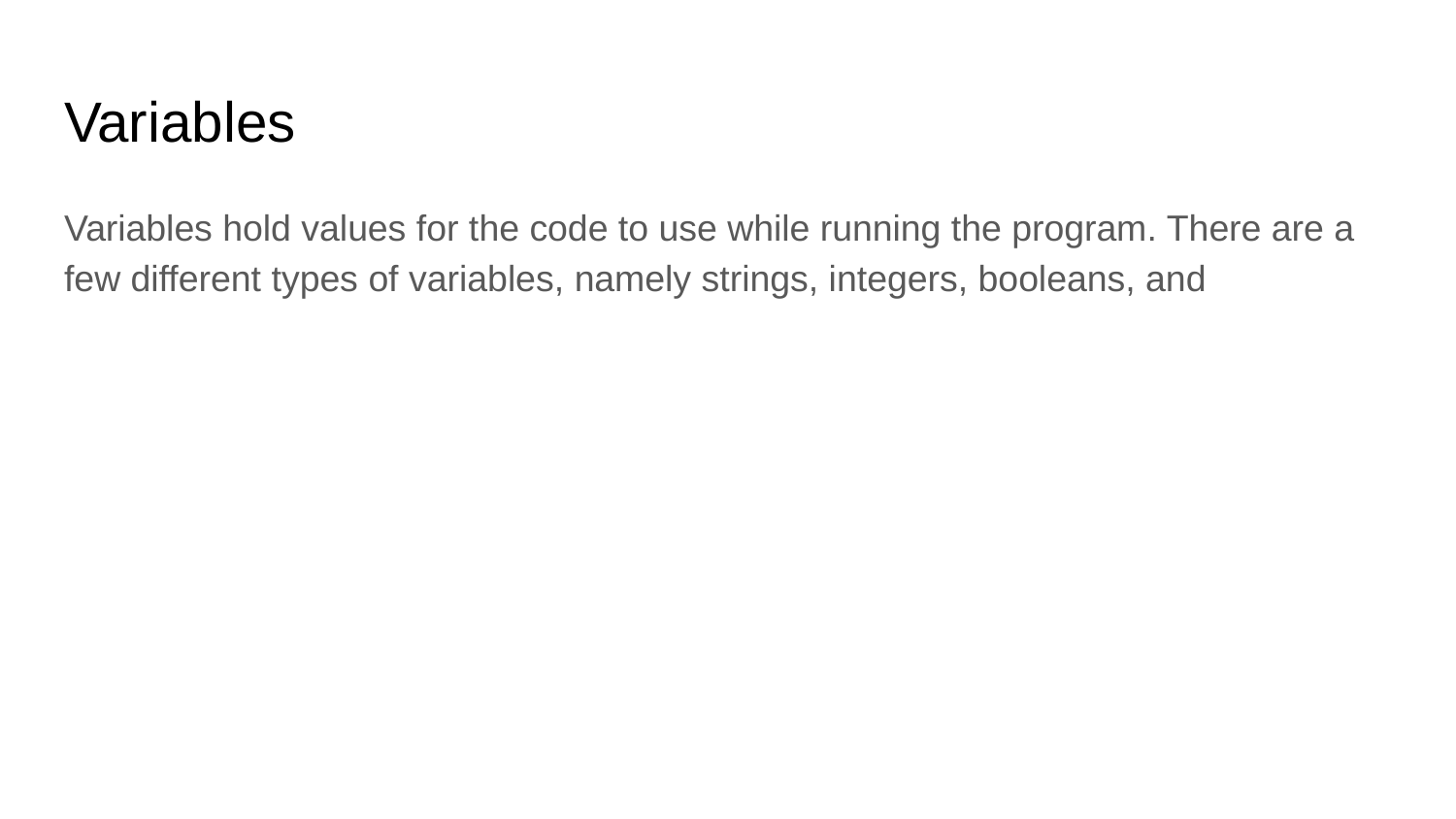

# Variables
Variables hold values for the code to use while running the program. There are a few different types of variables, namely strings, integers, booleans, and